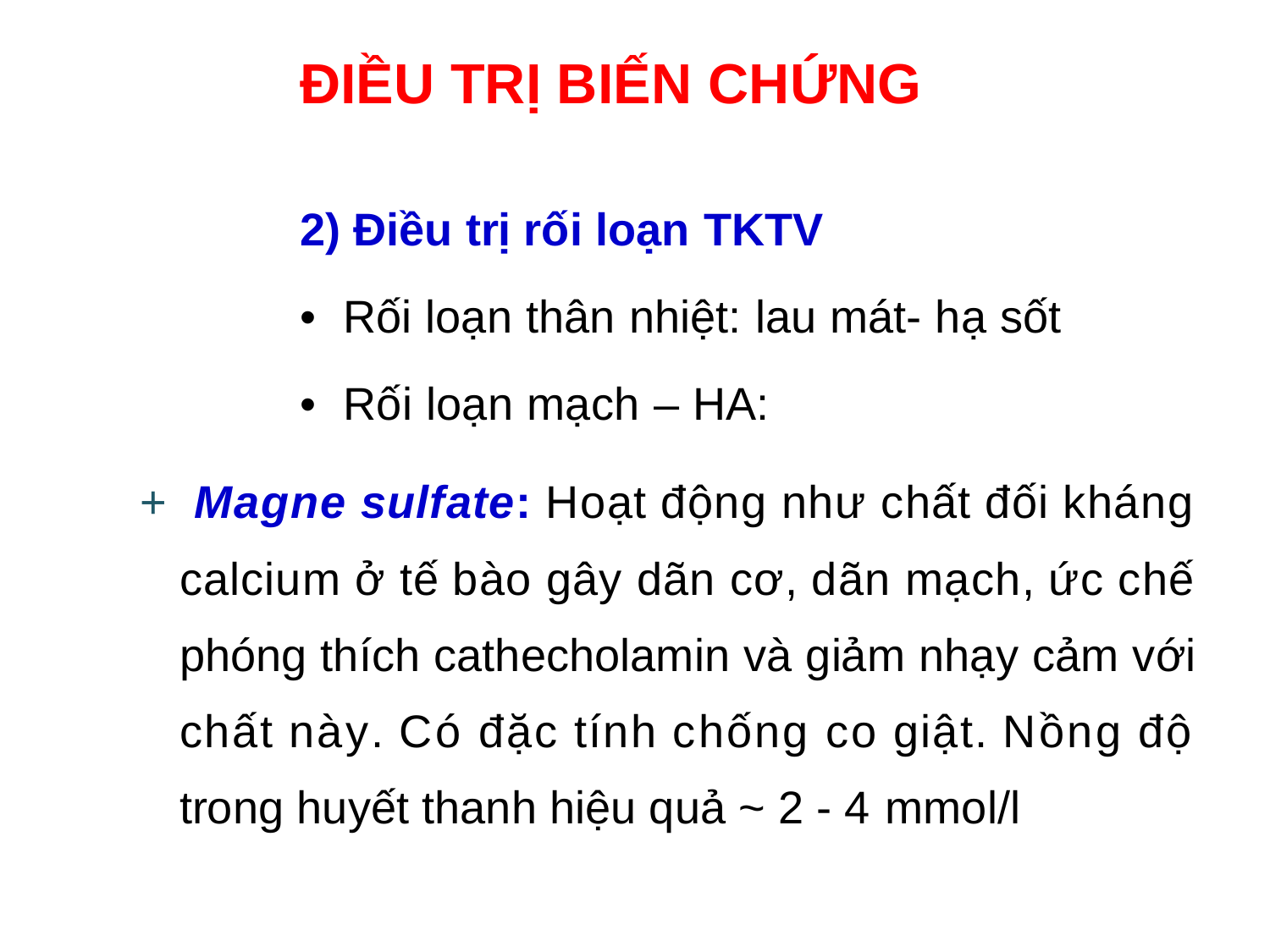

ĐIỀU TRỊ BIẾN CHỨNG

2) Điều trị rối loạn TKTV

•  Rối loạn thân nhiệt: lau mát- hạ sốt

•  Rối loạn mạch – HA:

+  Magne sulfate: Hoạt động như chất đối kháng calcium ở tế bào gây dãn cơ, dãn mạch, ức chế phóng thích cathecholamin và giảm nhạy cảm với chất này. Có đặc tính chống co giật. Nồng độ trong huyết thanh hiệu quả ~ 2 - 4 mmol/l